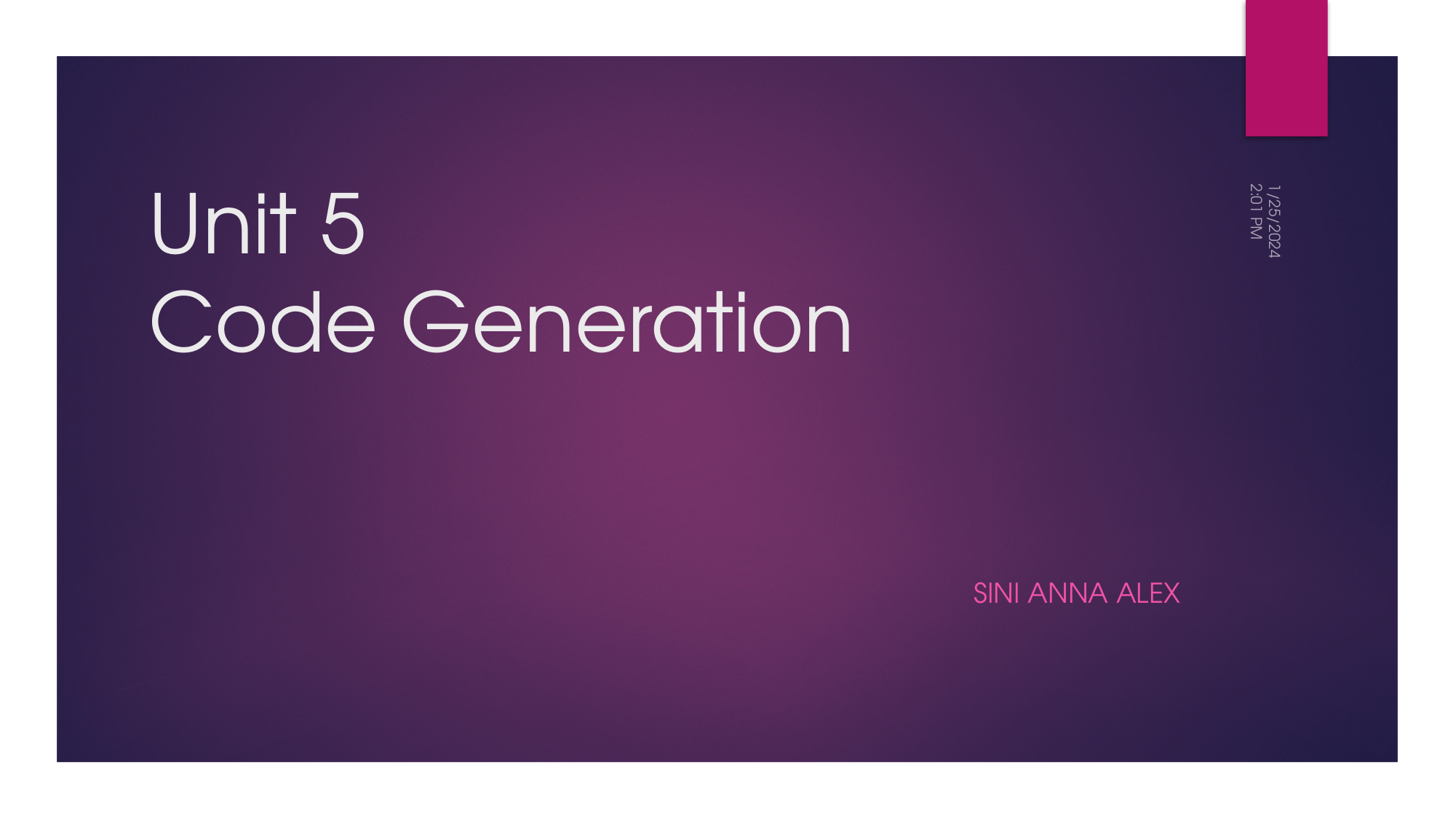

# Unit 5 Code Generation
1/25/2024 2:01 PM
		Sini Anna Alex